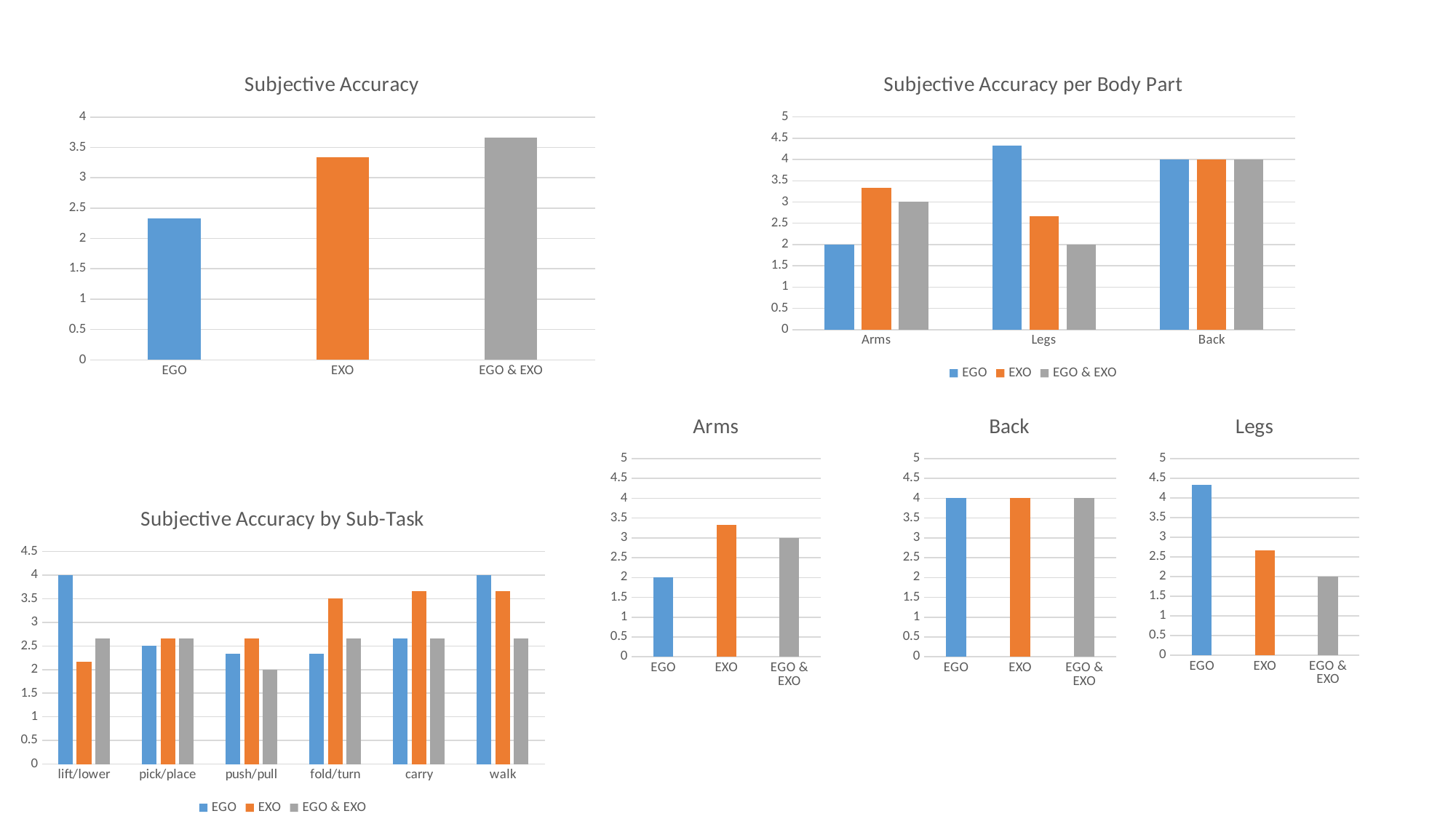

### Chart: Subjective Accuracy

| Category | Score |
|---|---|
| EGO | 2.3333333333333335 |
| EXO | 3.3333333333333335 |
| EGO & EXO | 3.6666666666666665 |

### Chart: Subjective Accuracy per Body Part

| Category | EGO | EXO | EGO & EXO |
|---|---|---|---|
| Arms | 2.0 | 3.3333333333333335 | 3.0 |
| Legs | 4.333333333333333 | 2.6666666666666665 | 2.0 |
| Back | 4.0 | 4.0 | 4.0 |

### Chart:

| Category | Arms |
|---|---|
| EGO | 2.0 |
| EXO | 3.3333333333333335 |
| EGO & EXO | 3.0 |

### Chart: Back

| Category |  |
|---|---|
| EGO | 4.0 |
| EXO | 4.0 |
| EGO & EXO | 4.0 |

### Chart:

| Category | Legs |
|---|---|
| EGO | 4.333333333333333 |
| EXO | 2.6666666666666665 |
| EGO & EXO | 2.0 |

### Chart: Subjective Accuracy by Sub-Task

| Category | EGO | EXO | EGO & EXO |
|---|---|---|---|
| lift/lower | 4.0 | 2.166666666666667 | 2.6666666666666665 |
| pick/place | 2.5 | 2.666666666666667 | 2.6666666666666665 |
| push/pull | 2.3333333333333335 | 2.6666666666666665 | 2.0 |
| fold/turn | 2.333333333333333 | 3.5 | 2.6666666666666665 |
| carry | 2.6666666666666665 | 3.6666666666666665 | 2.6666666666666665 |
| walk | 4.0 | 3.6666666666666665 | 2.6666666666666665 |